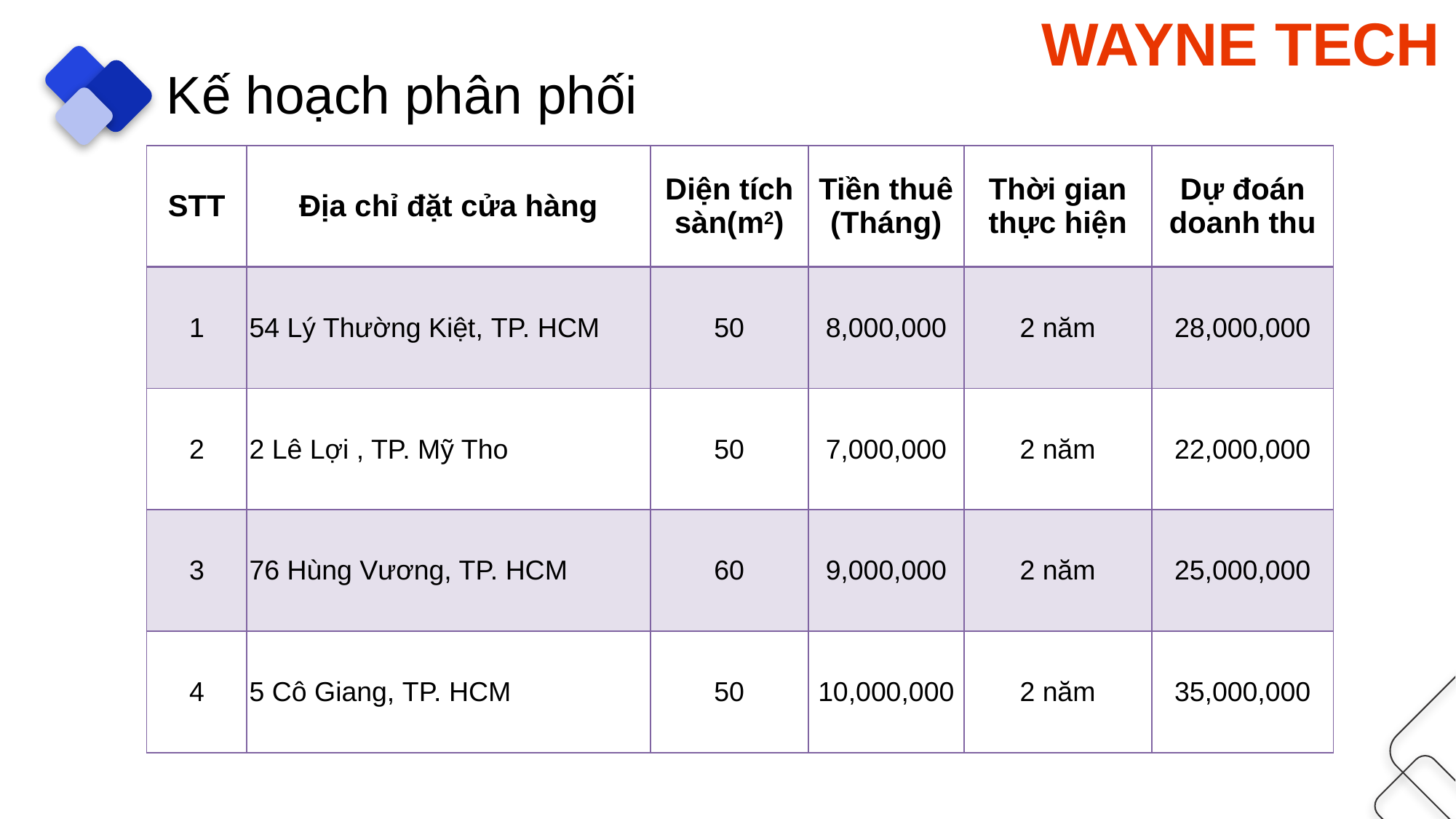

Kế hoạch phân phối
| STT | Địa chỉ đặt cửa hàng | Diện tích sàn(m2) | Tiền thuê (Tháng) | Thời gian thực hiện | Dự đoán doanh thu |
| --- | --- | --- | --- | --- | --- |
| 1 | 54 Lý Thường Kiệt, TP. HCM | 50 | 8,000,000 | 2 năm | 28,000,000 |
| 2 | 2 Lê Lợi , TP. Mỹ Tho | 50 | 7,000,000 | 2 năm | 22,000,000 |
| 3 | 76 Hùng Vương, TP. HCM | 60 | 9,000,000 | 2 năm | 25,000,000 |
| 4 | 5 Cô Giang, TP. HCM | 50 | 10,000,000 | 2 năm | 35,000,000 |